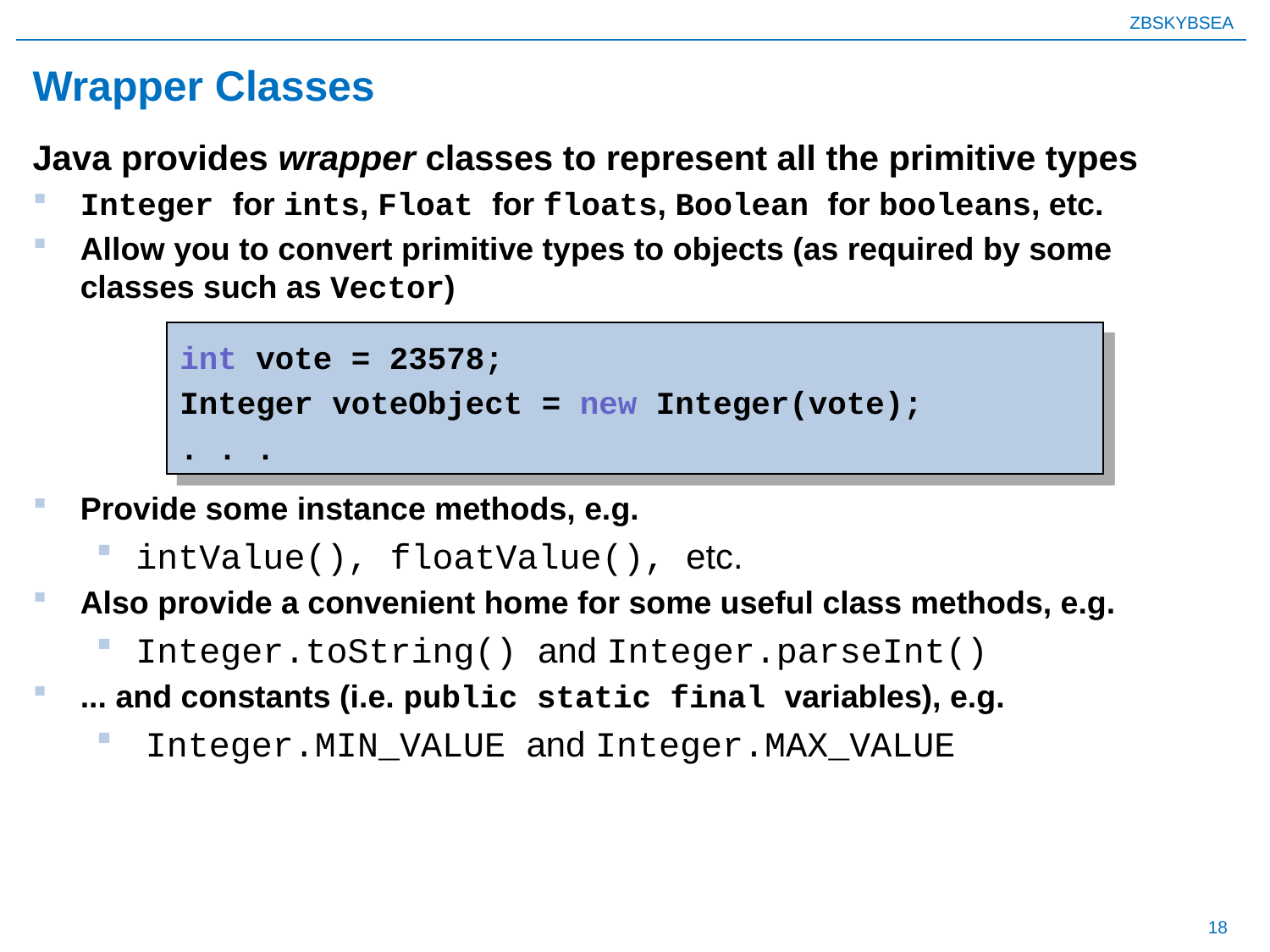

# Wrapper Classes
Java provides wrapper classes to represent all the primitive types
Integer for ints, Float for floats, Boolean for booleans, etc.
Allow you to convert primitive types to objects (as required by some classes such as Vector)

Provide some instance methods, e.g.
intValue(), floatValue(), etc.
Also provide a convenient home for some useful class methods, e.g.
Integer.toString() and Integer.parseInt()
... and constants (i.e. public static final variables), e.g.
 Integer.MIN_VALUE and Integer.MAX_VALUE
int vote = 23578;
Integer voteObject = new Integer(vote);
. . .